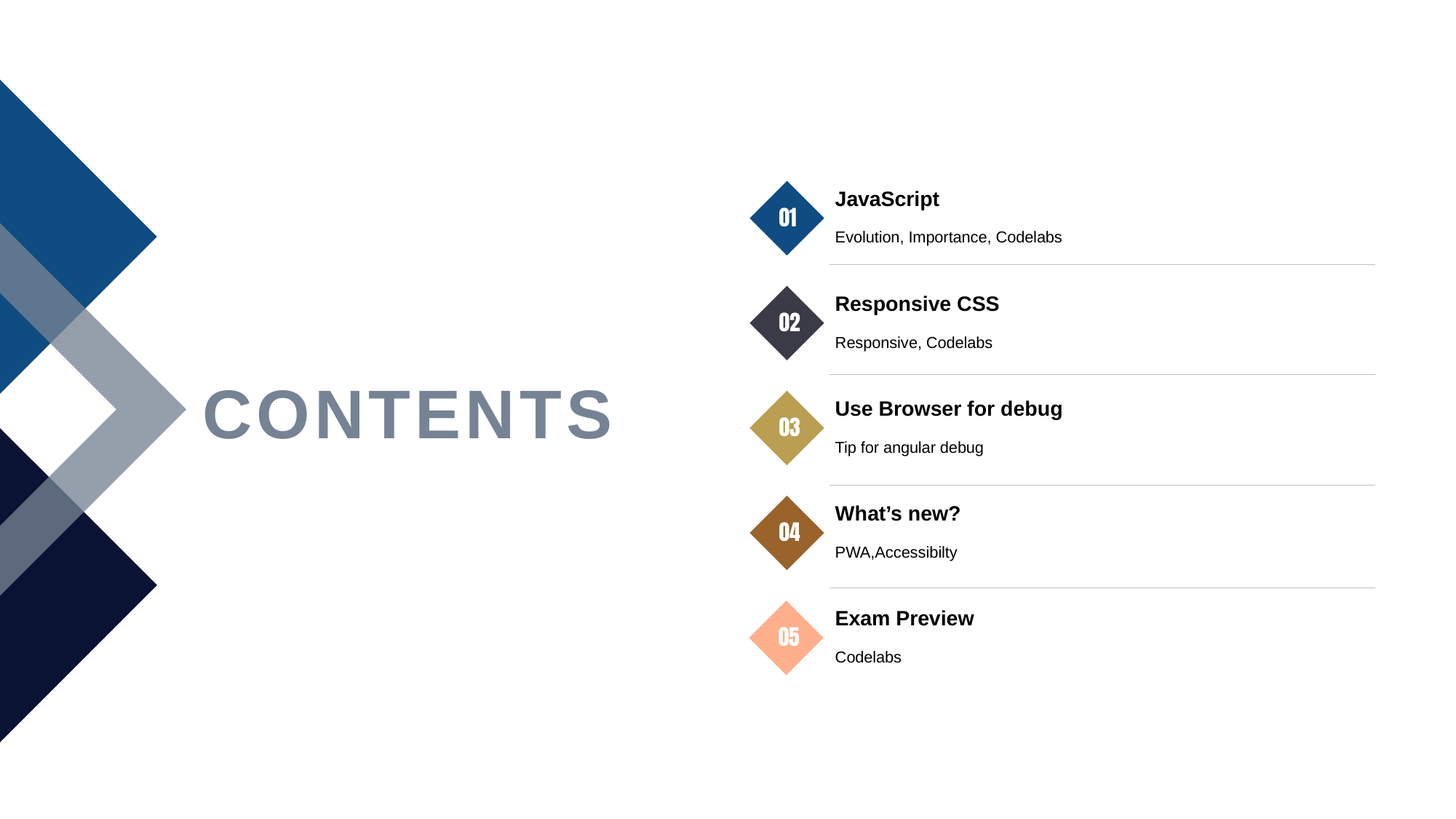

JavaScript
01
Evolution, Importance, Codelabs
Responsive CSS
02
Responsive, Codelabs
CONTENTS
Use Browser for debug
03
Tip for angular debug
What’s new?
04
PWA,Accessibilty
Exam Preview
05
Codelabs